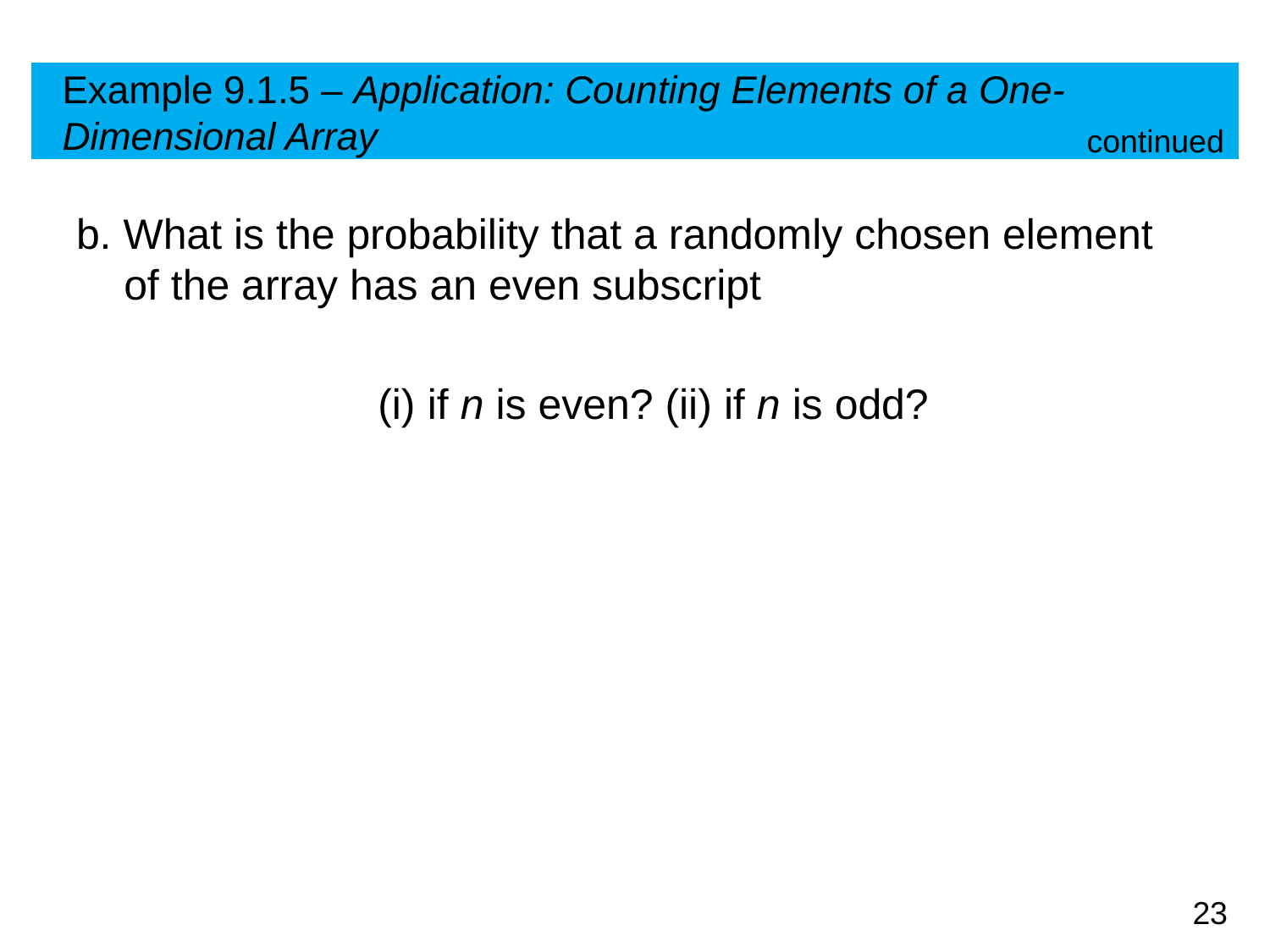

# Example 9.1.5 – Application: Counting Elements of a One-Dimensional Array
continued
b. What is the probability that a randomly chosen element of the array has an even subscript

			(i) if n is even? (ii) if n is odd?